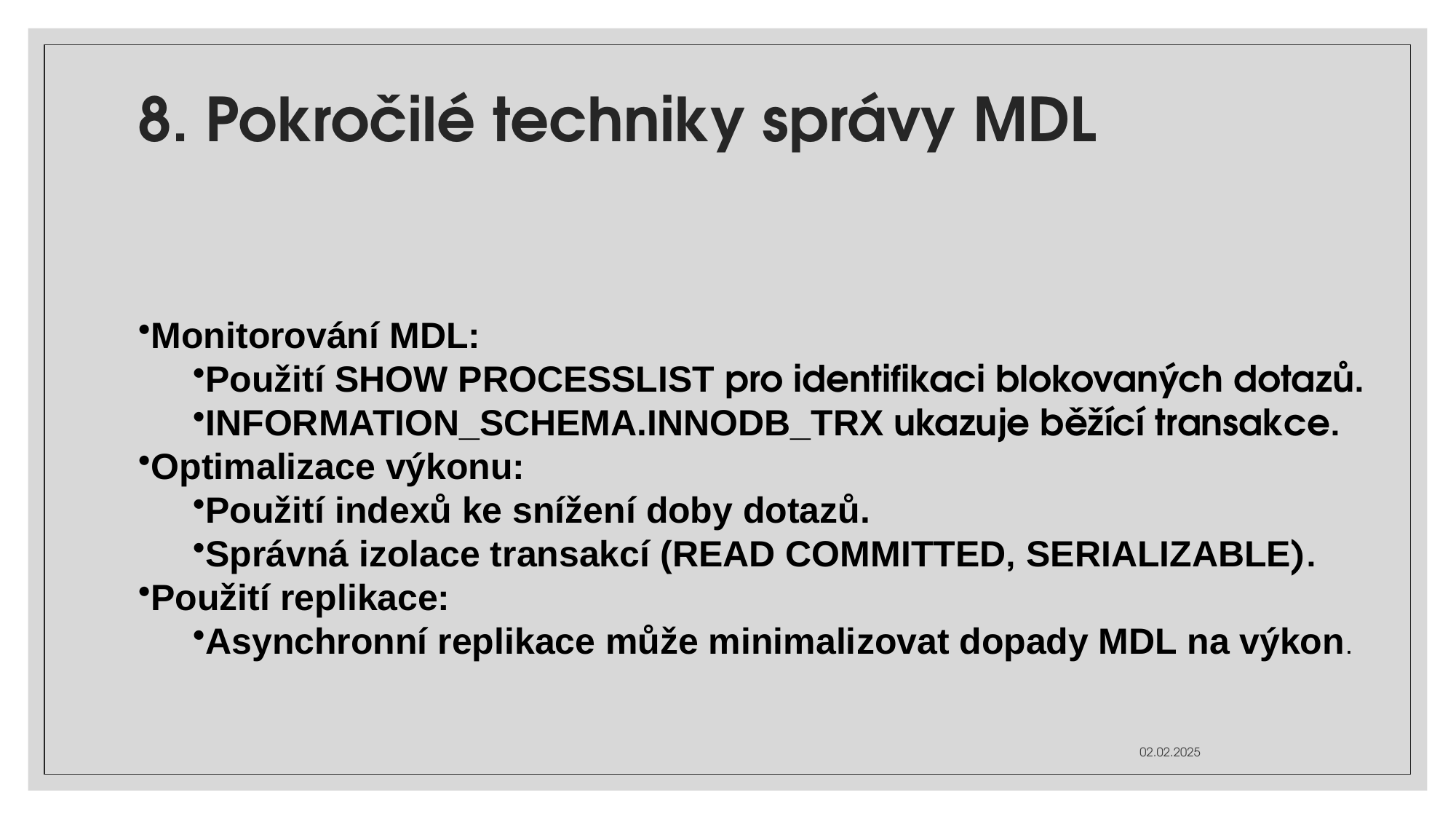

# 8. Pokročilé techniky správy MDL

Monitorování MDL:
Použití SHOW PROCESSLIST pro identifikaci blokovaných dotazů.
INFORMATION_SCHEMA.INNODB_TRX ukazuje běžící transakce.
Optimalizace výkonu:
Použití indexů ke snížení doby dotazů.
Správná izolace transakcí (READ COMMITTED, SERIALIZABLE).
Použití replikace:
Asynchronní replikace může minimalizovat dopady MDL na výkon.

02.02.2025